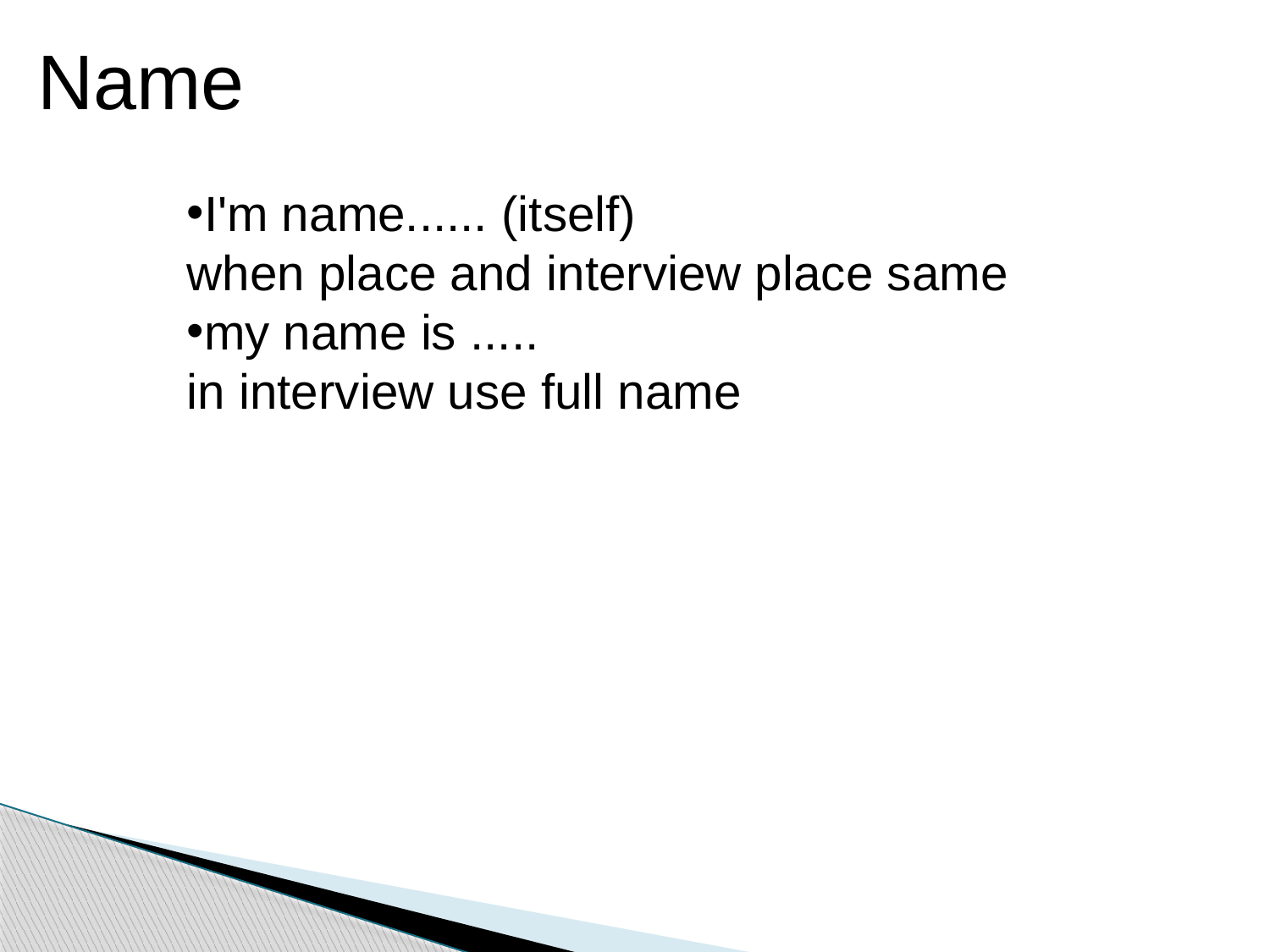

Name
I'm name...... (itself)
when place and interview place same
my name is .....
in interview use full name